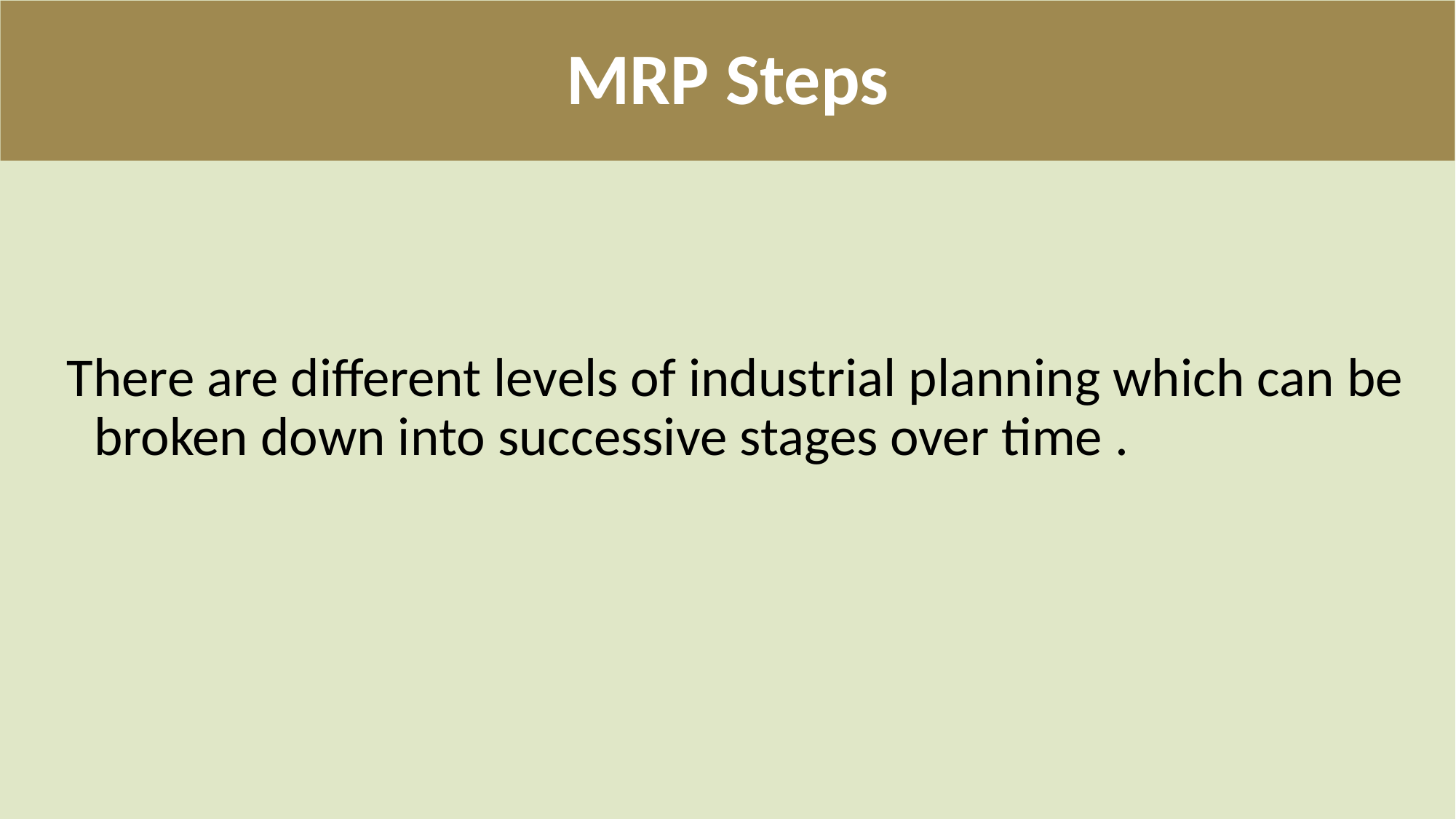

# MRP Steps

There are different levels of industrial planning which can be broken down into successive stages over time .